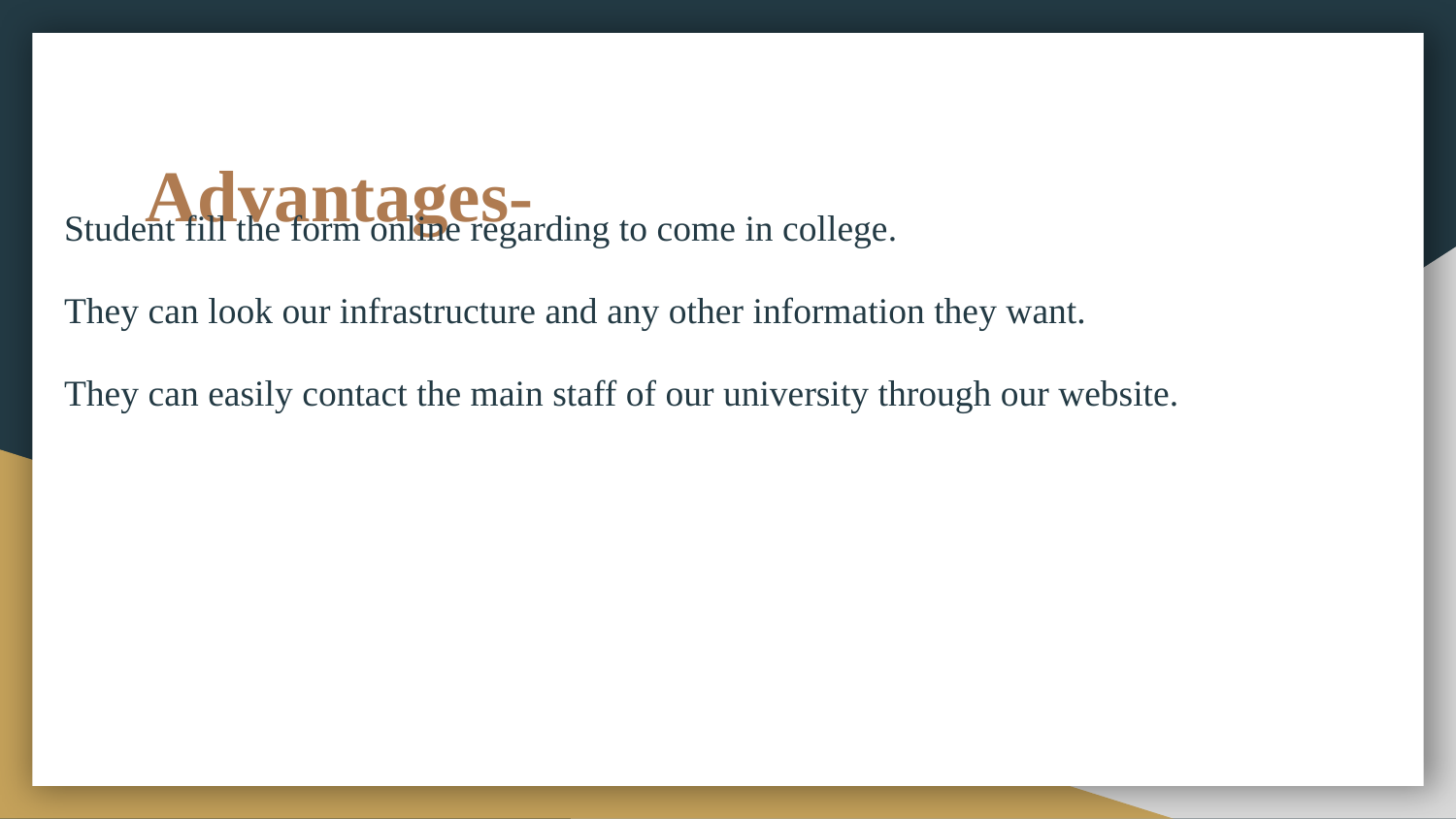

# Advantages-
Student fill the form online regarding to come in college.
They can look our infrastructure and any other information they want.
They can easily contact the main staff of our university through our website.